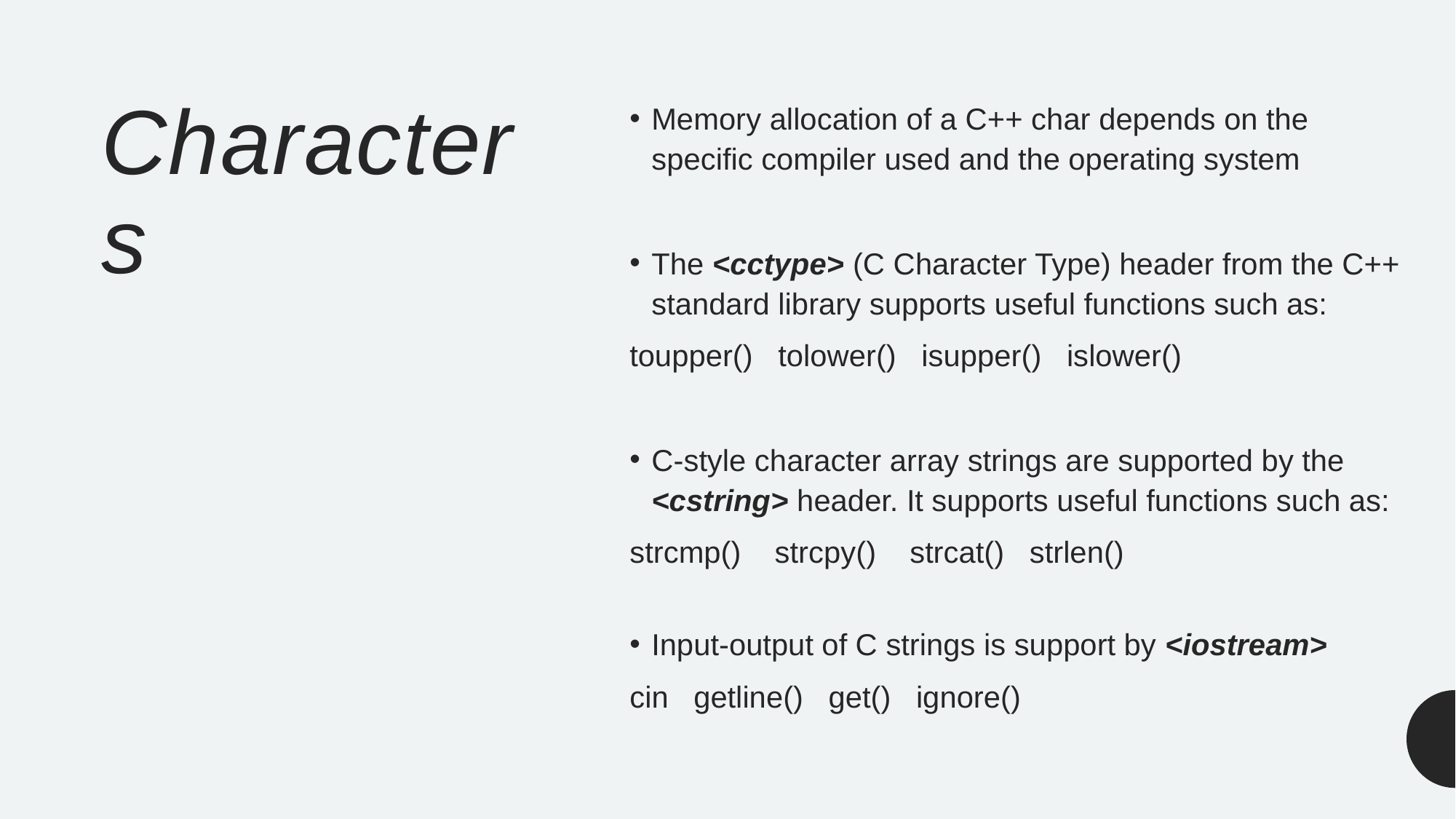

# Characters
Memory allocation of a C++ char depends on the specific compiler used and the operating system

The <cctype> (C Character Type) header from the C++ standard library supports useful functions such as:
toupper()   tolower()   isupper()   islower()

C-style character array strings are supported by the <cstring> header. It supports useful functions such as:
strcmp()    strcpy()    strcat()   strlen()
Input-output of C strings is support by <iostream>
cin   getline()   get()   ignore()